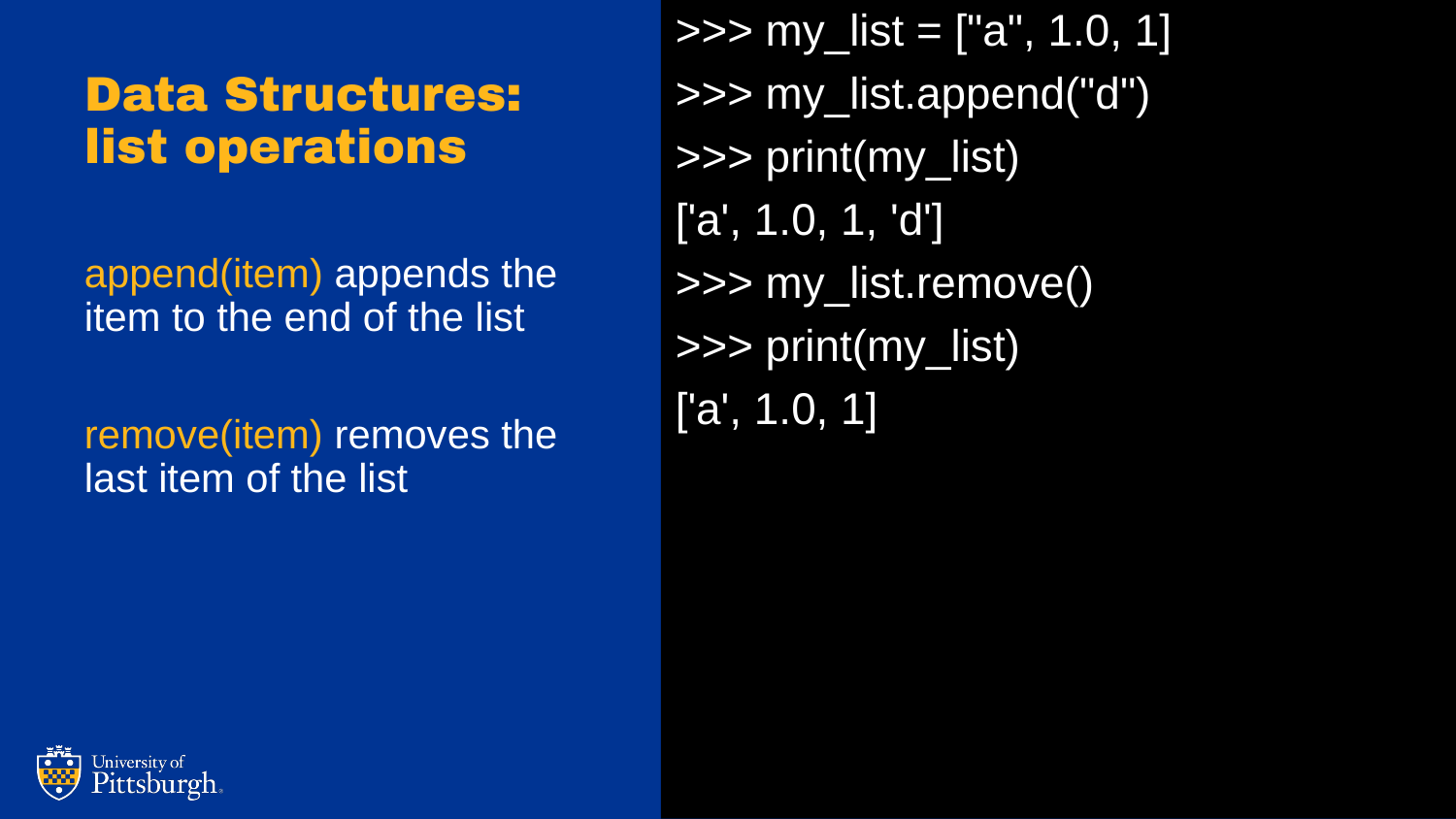

>>> my_list = ["a", 1.0, 1]
>>> my_list.append("d")
>>> print(my_list)
['a', 1.0, 1, 'd']
>>> my_list.remove()
>>> print(my_list)
['a', 1.0, 1]

# Data Structures: list operations
append(item) appends the item to the end of the list

remove(item) removes the last item of the list